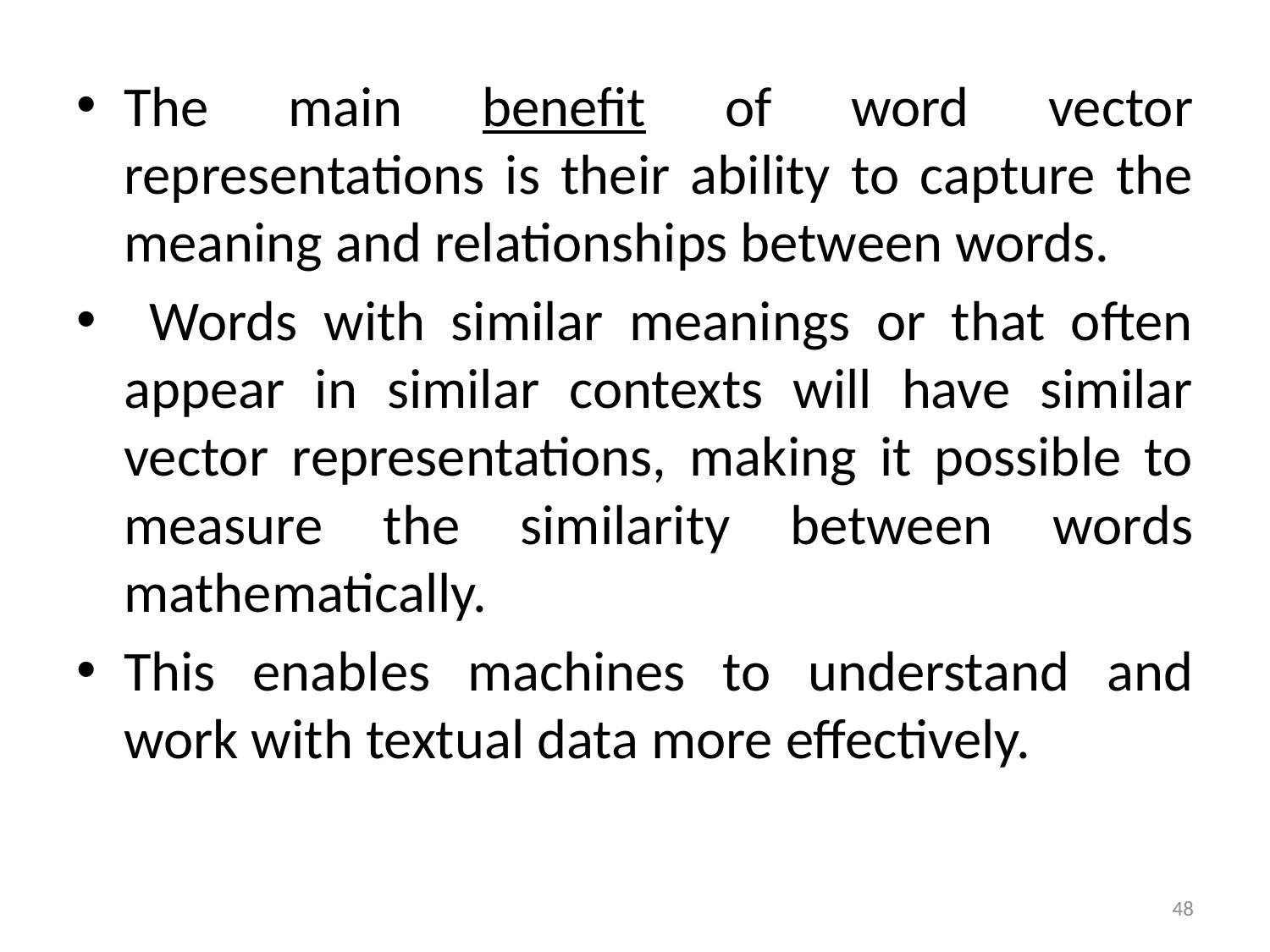

The main benefit of word vector representations is their ability to capture the meaning and relationships between words.
 Words with similar meanings or that often appear in similar contexts will have similar vector representations, making it possible to measure the similarity between words mathematically.
This enables machines to understand and work with textual data more effectively.
48